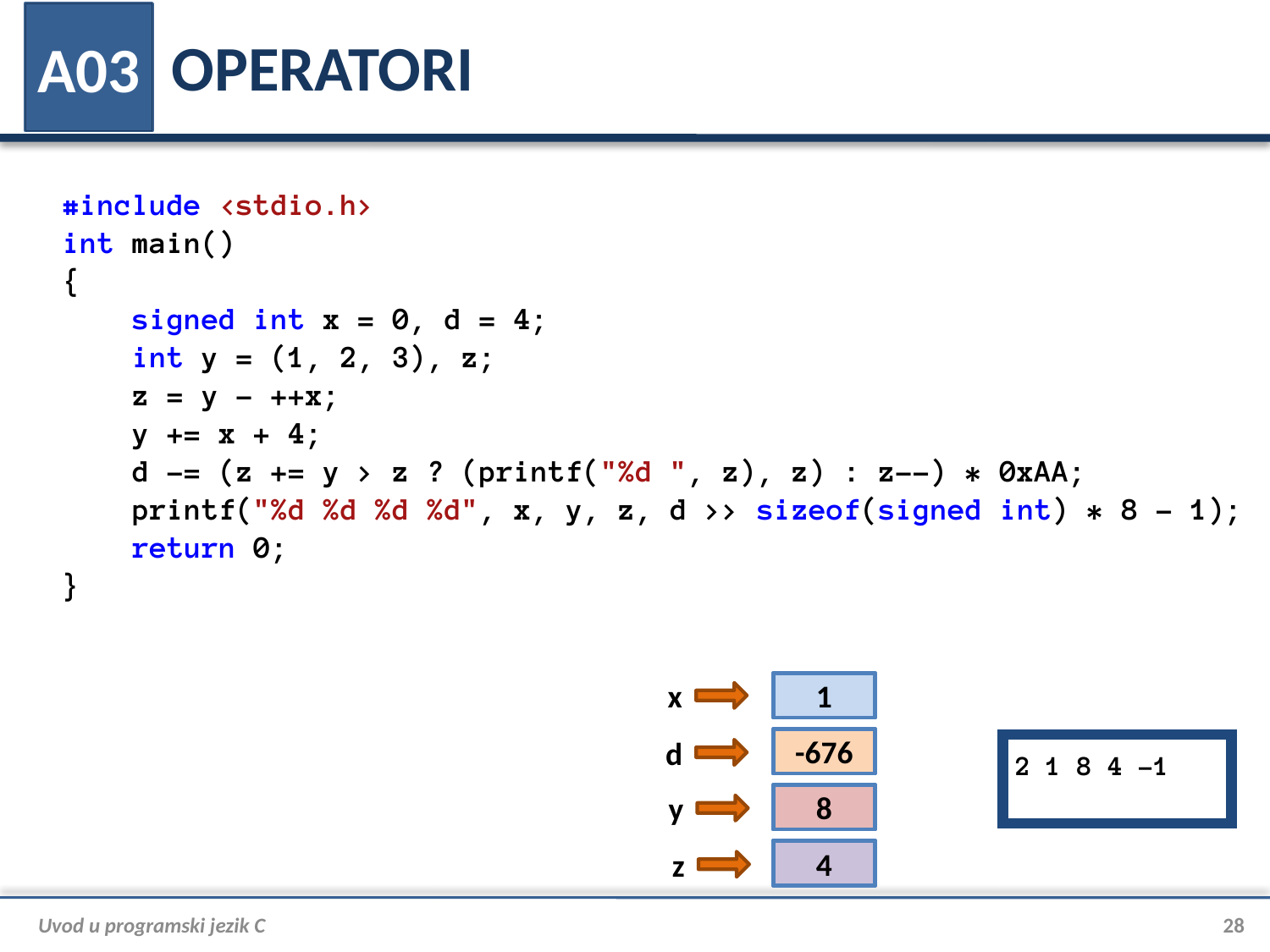

# OPERATORI
A03
#include <stdio.h>
int main()
{
    signed int x = 0, d = 4;
    int y = (1, 2, 3), z;
    z = y - ++x;
    y += x + 4;
    d -= (z += y > z ? (printf("%d ", z), z) : z--) * 0xAA;
    printf("%d %d %d %d", x, y, z, d >> sizeof(signed int) * 8 - 1);
    return 0;
}
x
0
1

4
-676
d

1 8 4 -1
2
3
8
y

2
4
z

Uvod u programski jezik C
28